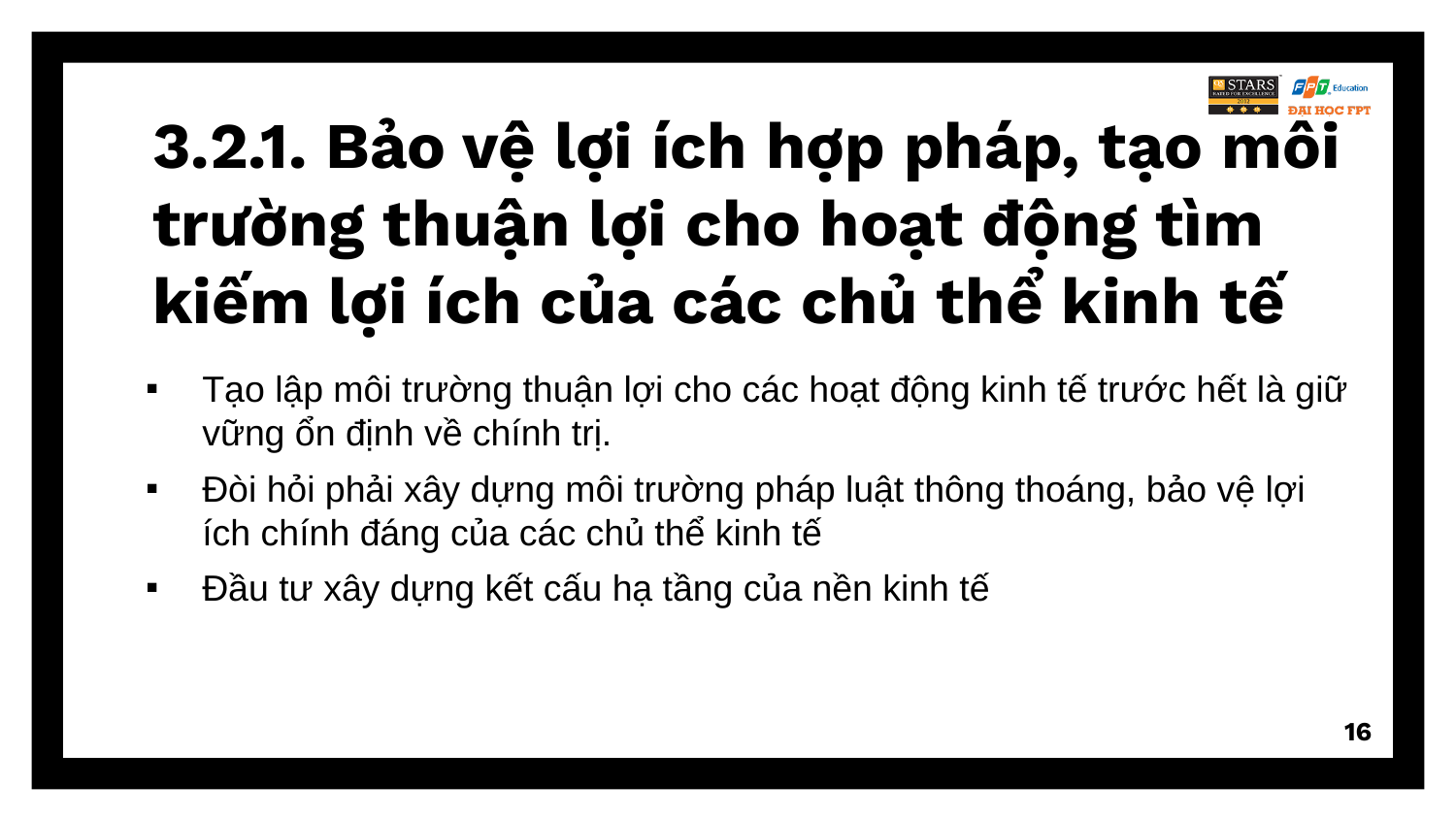

# 3.2.1. Bảo vệ lợi ích hợp pháp, tạo môi trường thuận lợi cho hoạt động tìm kiếm lợi ích của các chủ thể kinh tế
Tạo lập môi trường thuận lợi cho các hoạt động kinh tế trước hết là giữ vững ổn định về chính trị.
Đòi hỏi phải xây dựng môi trường pháp luật thông thoáng, bảo vệ lợi ích chính đáng của các chủ thể kinh tế
Đầu tư xây dựng kết cấu hạ tầng của nền kinh tế
16